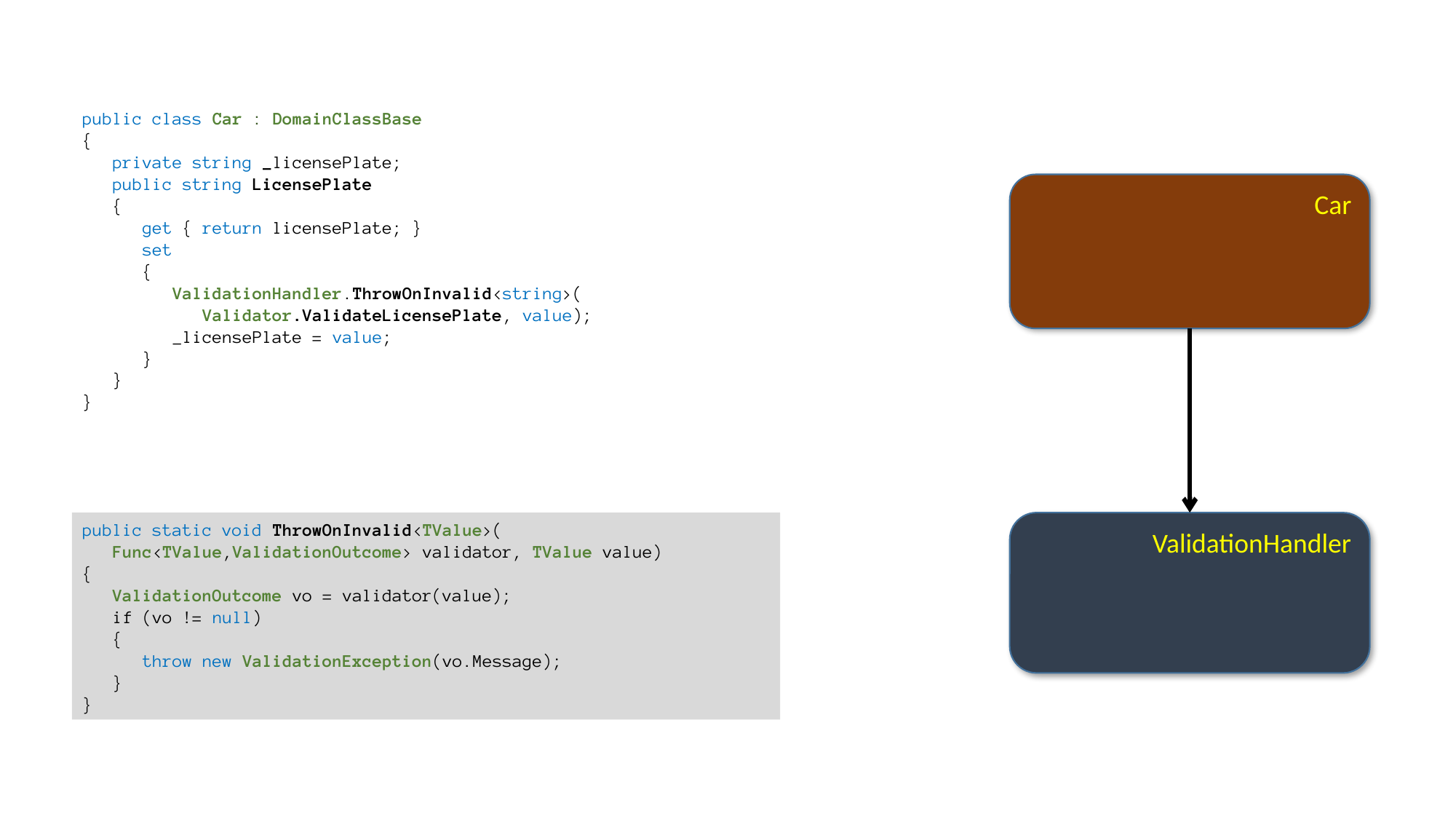

public class Car : DomainClassBase
{
   private string _licensePlate;
   public string LicensePlate
   {
      get { return licensePlate; }
      set
      {
         ValidationHandler.ThrowOnInvalid<string>(
            Validator.ValidateLicensePlate, value);
         _licensePlate = value;
      }
   }
}
Car
public static void ThrowOnInvalid<TValue>(
   Func<TValue,ValidationOutcome> validator, TValue value)
{
   ValidationOutcome vo = validator(value);
   if (vo != null)
   {
      throw new ValidationException(vo.Message);
   }
}
ValidationHandler